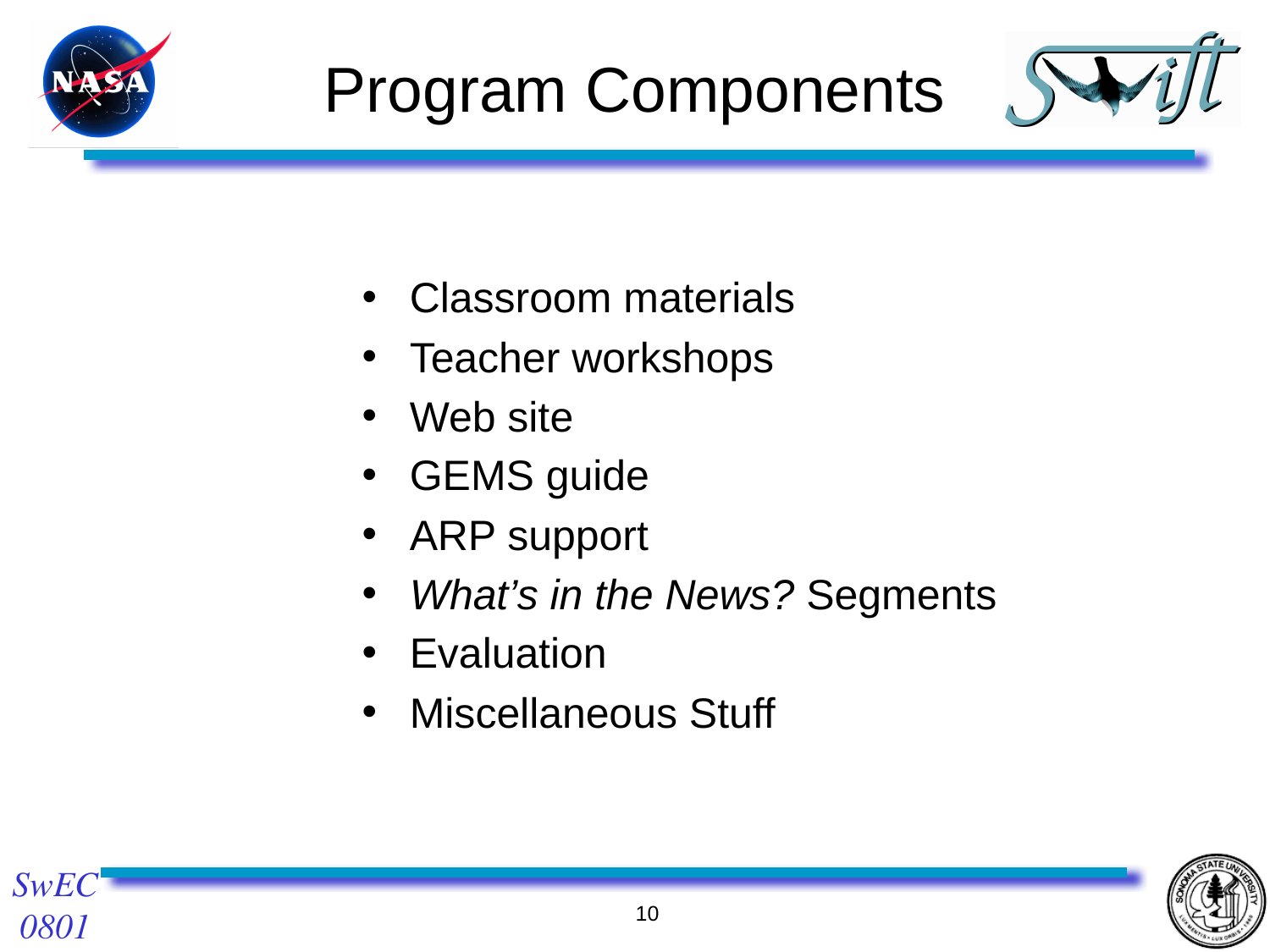

# Program Components
Classroom materials
Teacher workshops
Web site
GEMS guide
ARP support
What’s in the News? Segments
Evaluation
Miscellaneous Stuff